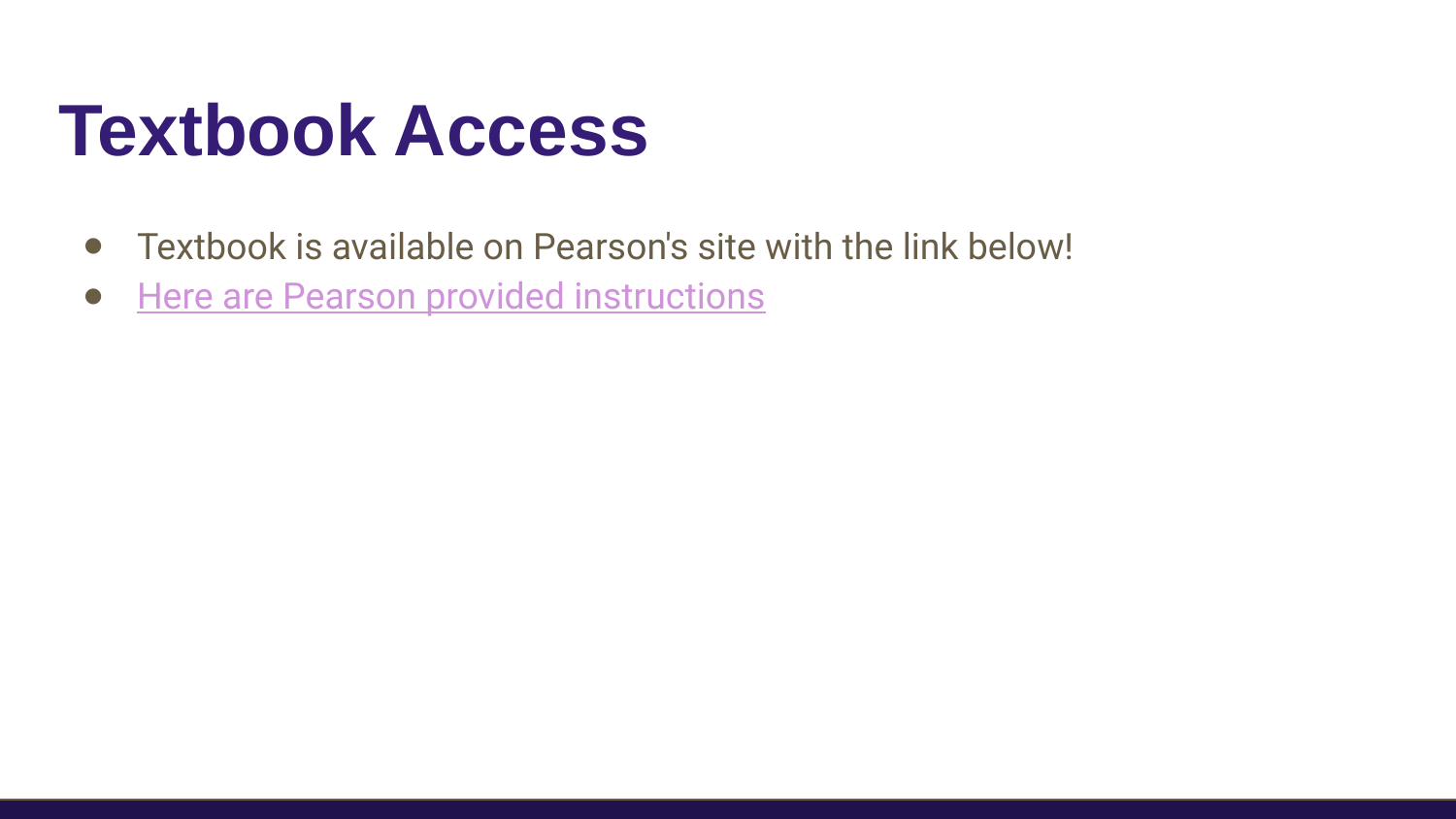

# Textbook Access
Textbook is available on Pearson's site with the link below!
Here are Pearson provided instructions